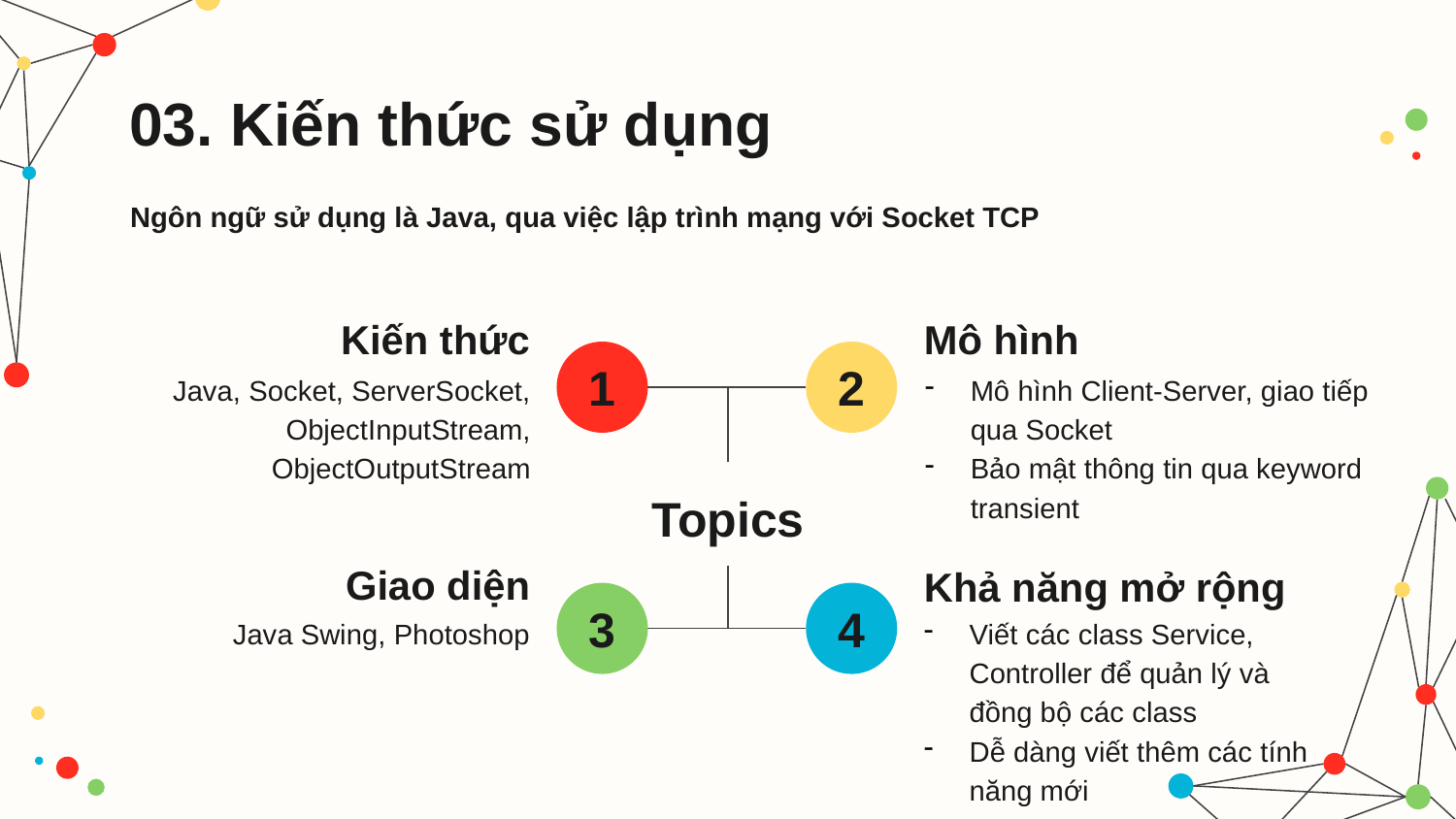

# 03. Kiến thức sử dụng
Ngôn ngữ sử dụng là Java, qua việc lập trình mạng với Socket TCP
Kiến thức
Mô hình

Java, Socket, ServerSocket, ObjectInputStream, ObjectOutputStream
Mô hình Client-Server, giao tiếp qua Socket
Bảo mật thông tin qua keyword transient
1
2
Topics
Giao diện
Khả năng mở rộng

Java Swing, Photoshop
Viết các class Service, Controller để quản lý và đồng bộ các class
Dễ dàng viết thêm các tính năng mới
3
4